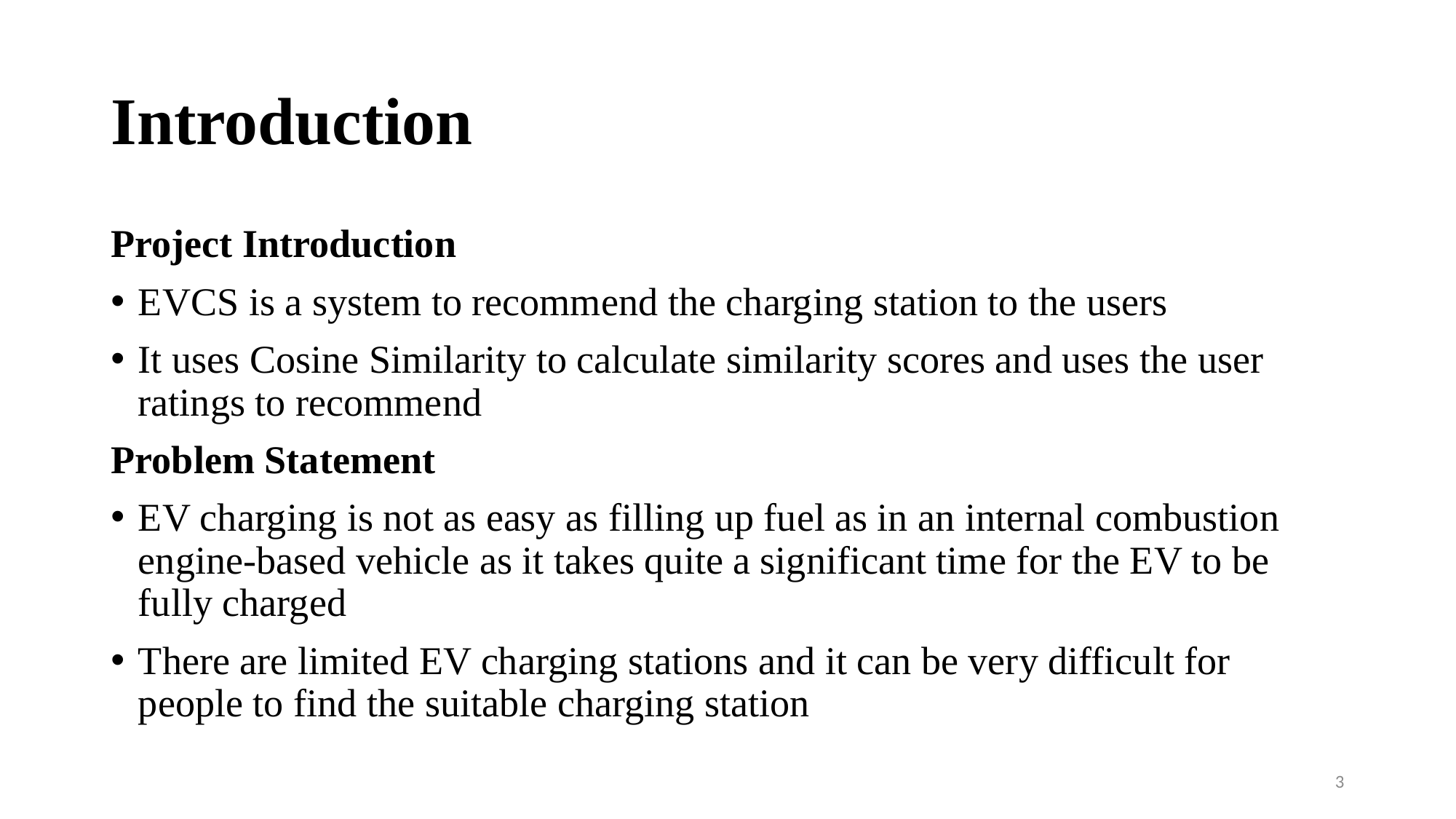

# Introduction
Project Introduction
EVCS is a system to recommend the charging station to the users
It uses Cosine Similarity to calculate similarity scores and uses the user ratings to recommend
Problem Statement
EV charging is not as easy as filling up fuel as in an internal combustion engine-based vehicle as it takes quite a significant time for the EV to be fully charged
There are limited EV charging stations and it can be very difficult for people to find the suitable charging station

3